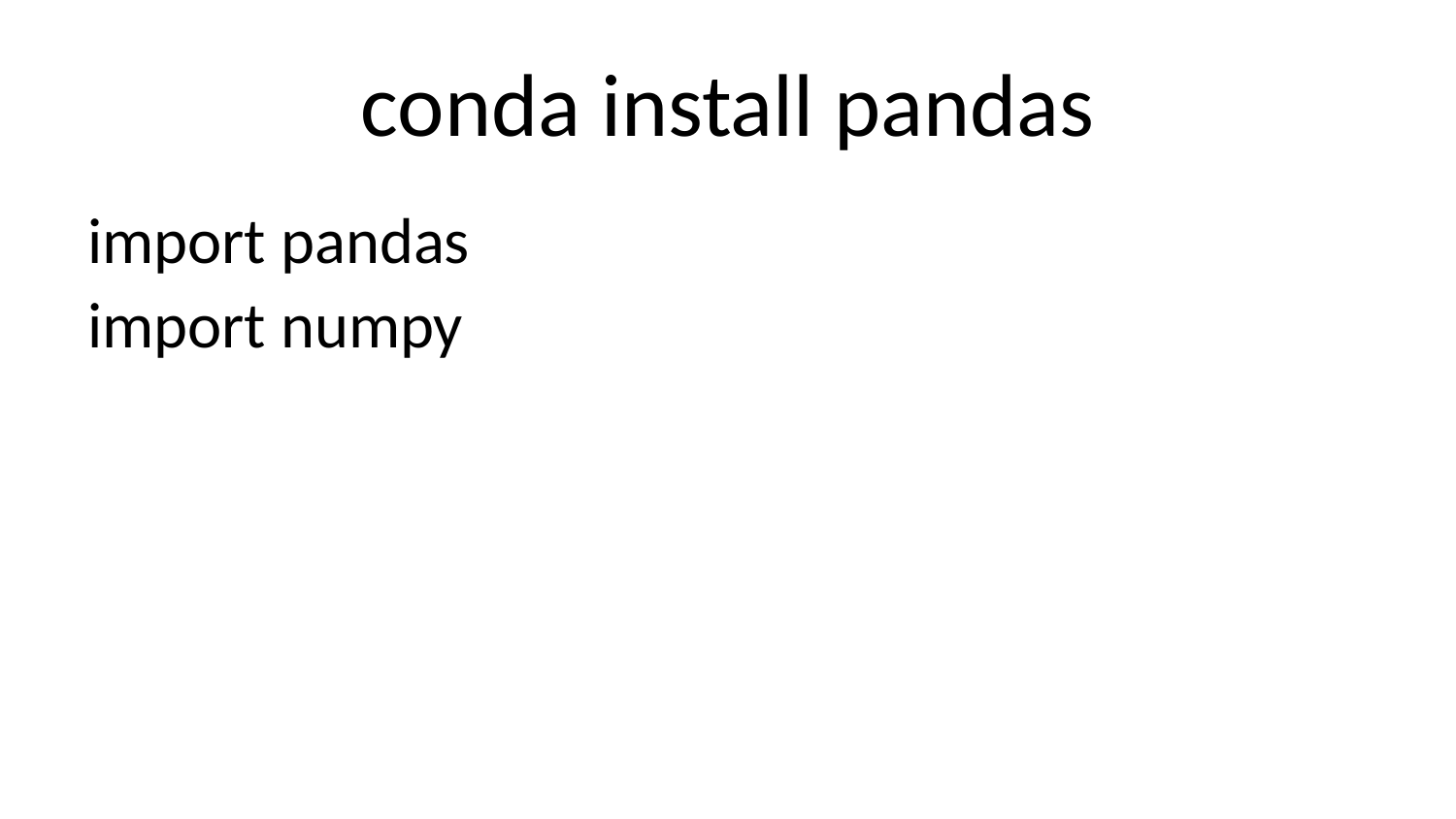

# conda install pandas
import pandas
import numpy